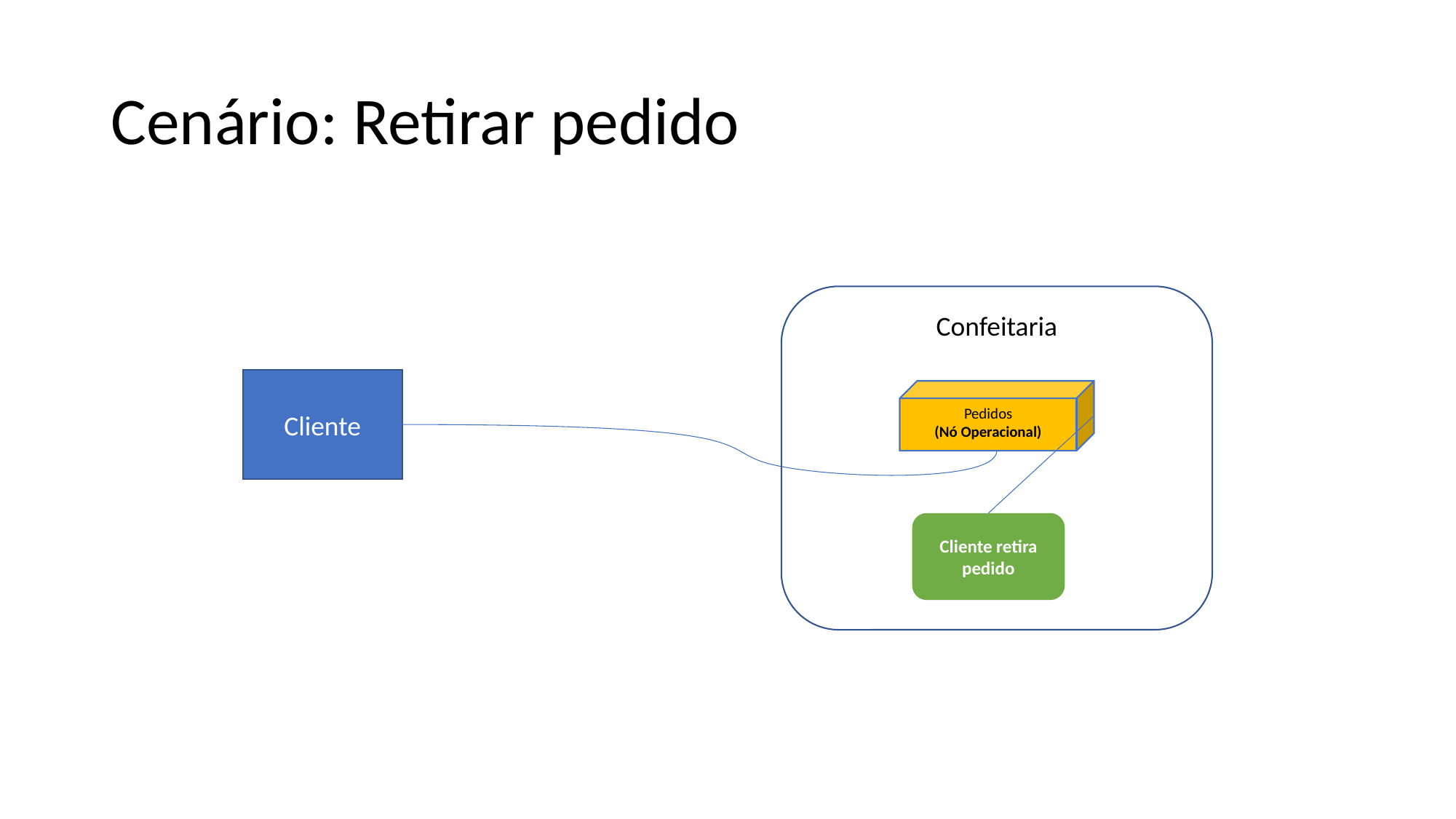

# Cenário: Retirar pedido
Confeitaria
Cliente
Pedidos
(Nó Operacional)

Cliente retira pedido